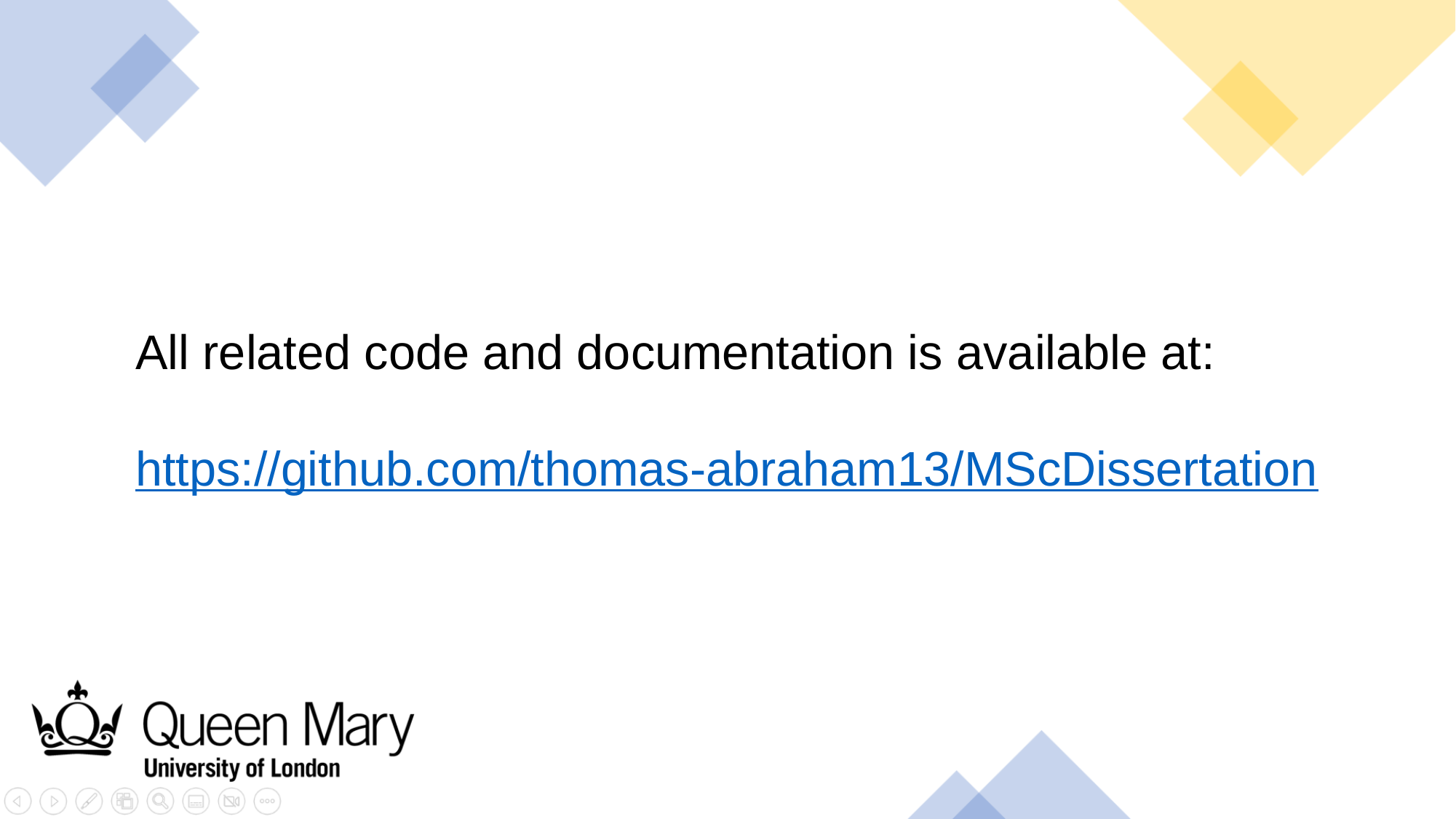

All related code and documentation is available at:

https://github.com/thomas-abraham13/MScDissertation